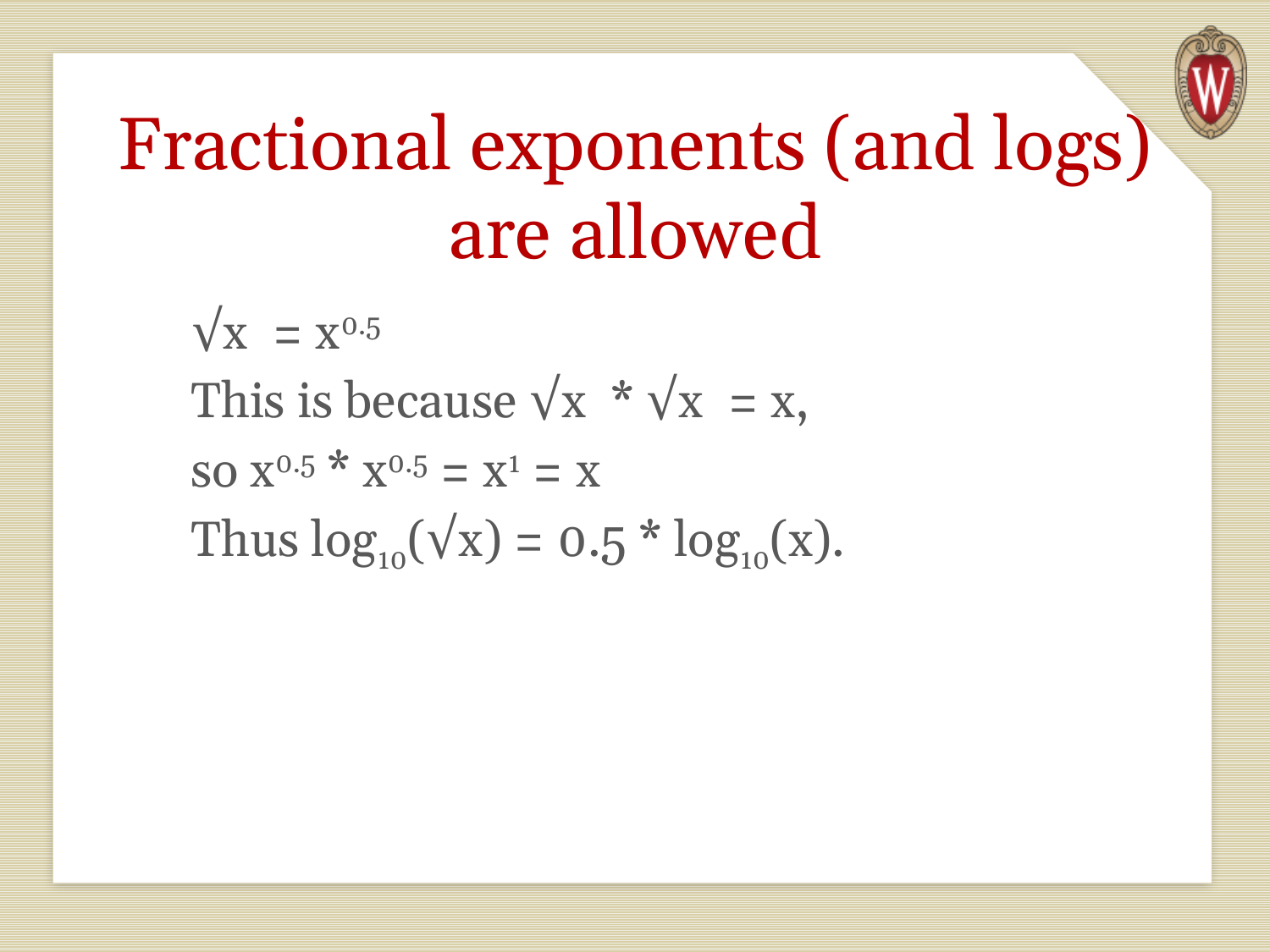

# Fractional exponents (and logs) are allowed
√x  = x0.5
This is because √x  * √x  = x,
so x0.5 * x0.5 = x1 = x
Thus log10(√x) = 0.5 * log10(x).